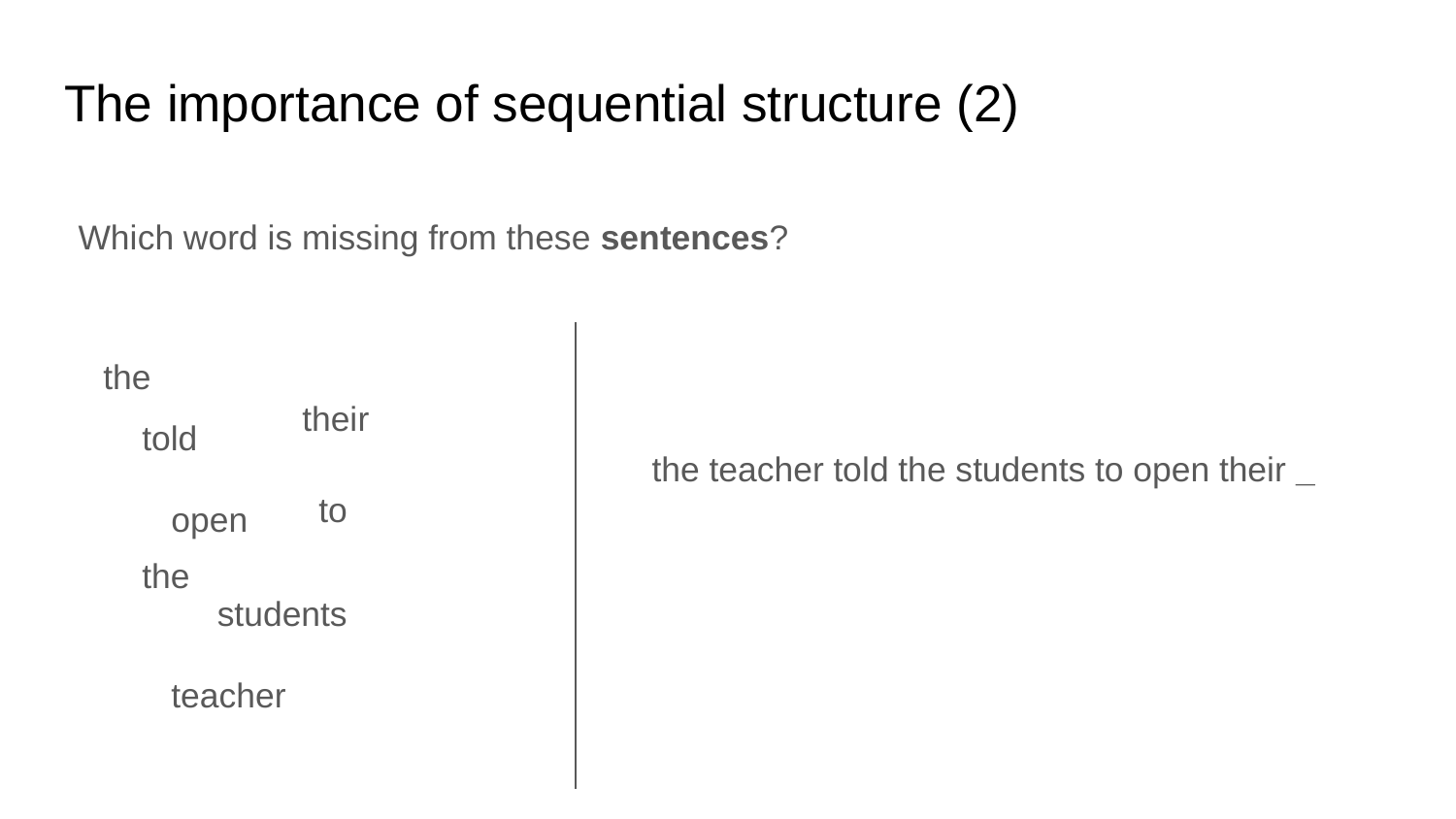

# The importance of sequential structure (2)
Which word is missing from these sentences?
the
their
told
the teacher told the students to open their _

to
open
the
students
teacher